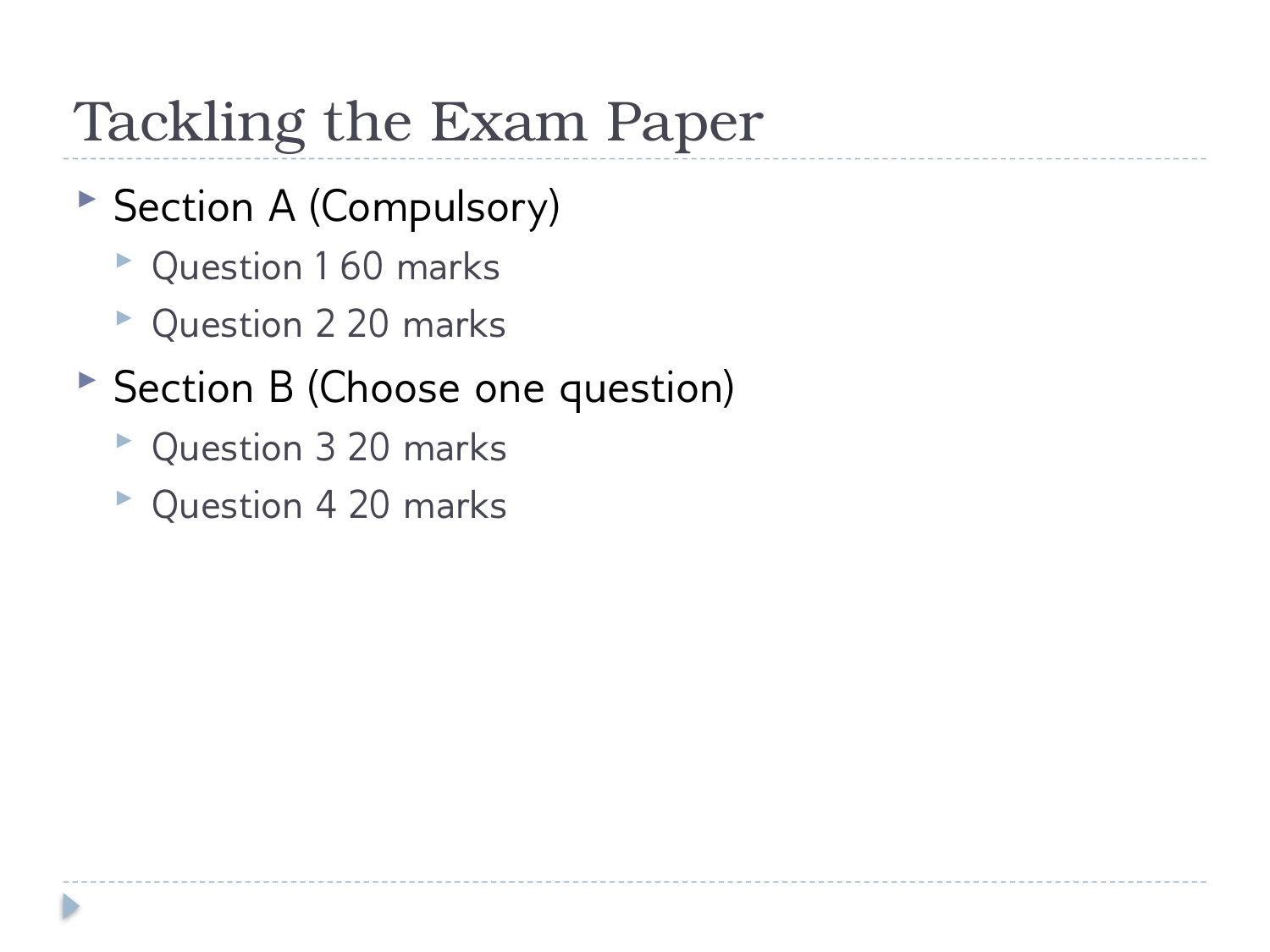

# Tackling the Exam Paper
Section A (Compulsory)
Question 1 60 marks
Question 2 20 marks
Section B (Choose one question)
Question 3 20 marks
Question 4 20 marks